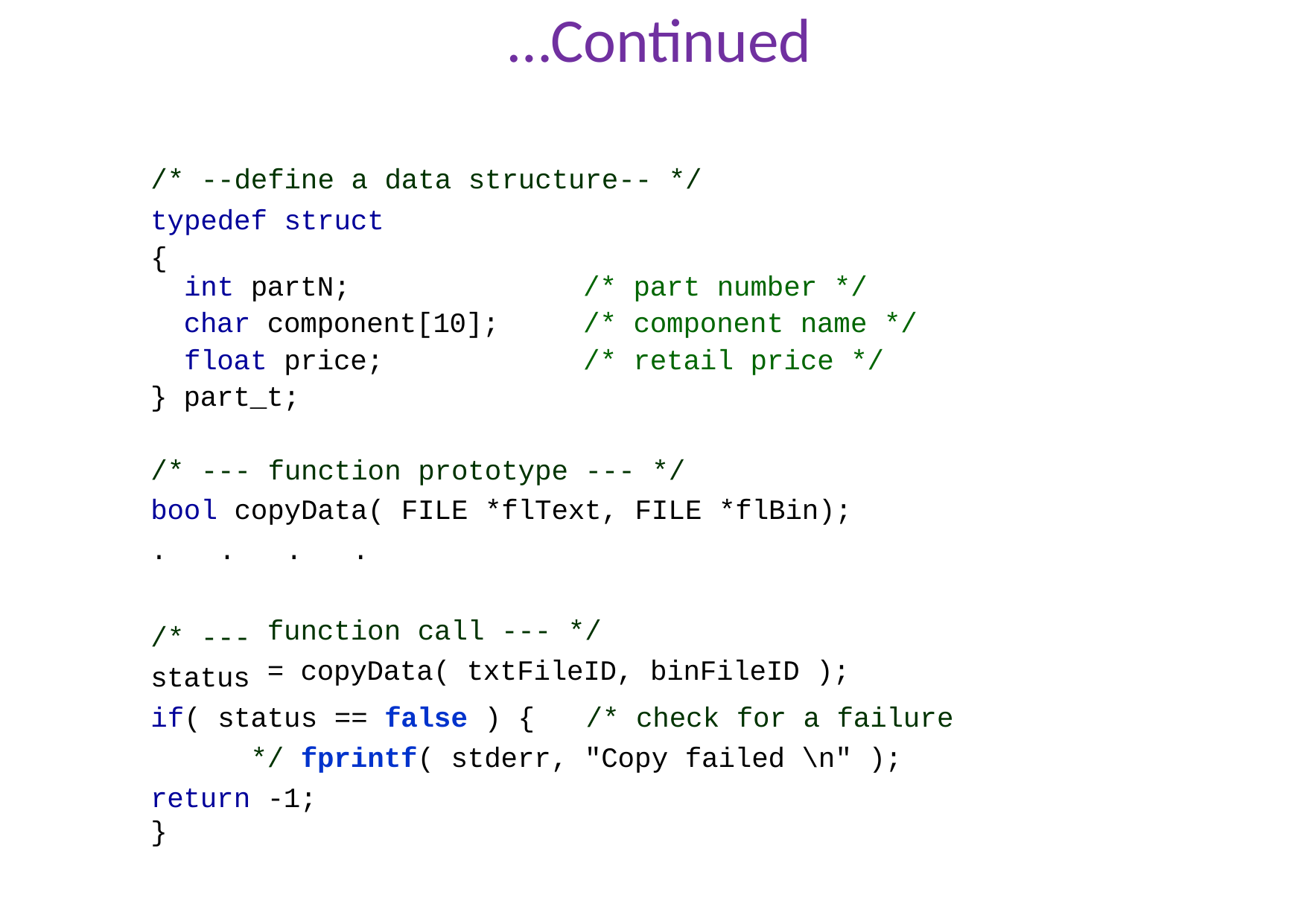

# …Continued
/* --define a data structure-- */ typedef struct
{
int partN;
char component[10]; float price;
} part_t;
/* part number */
/* component name */
/* retail price */
/* --- function prototype --- */
bool copyData( FILE *flText, FILE *flBin);
.	.	.	.
/* --- status
function call --- */
= copyData( txtFileID, binFileID );
if( status == false ) {	/* check for a failure */ fprintf( stderr, "Copy failed \n" );
return -1;
}